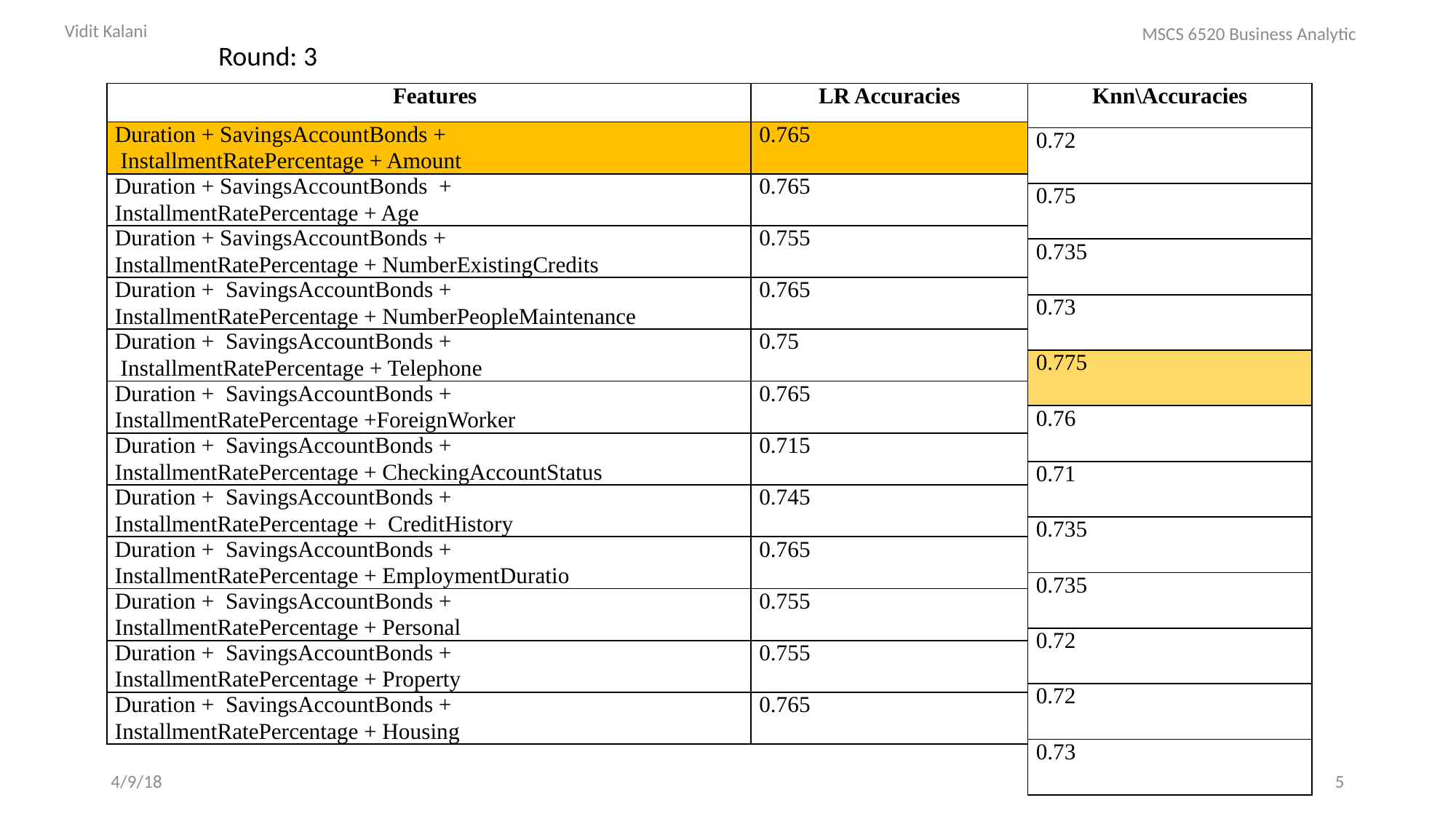

Vidit Kalani
MSCS 6520 Business Analytic
Round: 3
| Features | LR Accuracies |
| --- | --- |
| Duration + SavingsAccountBonds + InstallmentRatePercentage + Amount | 0.765 |
| Duration + SavingsAccountBonds + InstallmentRatePercentage + Age | 0.765 |
| Duration + SavingsAccountBonds + InstallmentRatePercentage + NumberExistingCredits | 0.755 |
| Duration + SavingsAccountBonds + InstallmentRatePercentage + NumberPeopleMaintenance | 0.765 |
| Duration + SavingsAccountBonds + InstallmentRatePercentage + Telephone | 0.75 |
| Duration + SavingsAccountBonds + InstallmentRatePercentage +ForeignWorker | 0.765 |
| Duration + SavingsAccountBonds + InstallmentRatePercentage + CheckingAccountStatus | 0.715 |
| Duration + SavingsAccountBonds + InstallmentRatePercentage + CreditHistory | 0.745 |
| Duration + SavingsAccountBonds + InstallmentRatePercentage + EmploymentDuratio | 0.765 |
| Duration + SavingsAccountBonds + InstallmentRatePercentage + Personal | 0.755 |
| Duration + SavingsAccountBonds + InstallmentRatePercentage + Property | 0.755 |
| Duration + SavingsAccountBonds + InstallmentRatePercentage + Housing | 0.765 |
| Knn\Accuracies |
| --- |
| 0.72 |
| 0.75 |
| 0.735 |
| 0.73 |
| 0.775 |
| 0.76 |
| 0.71 |
| 0.735 |
| 0.735 |
| 0.72 |
| 0.72 |
| 0.73 |
4/9/18
5